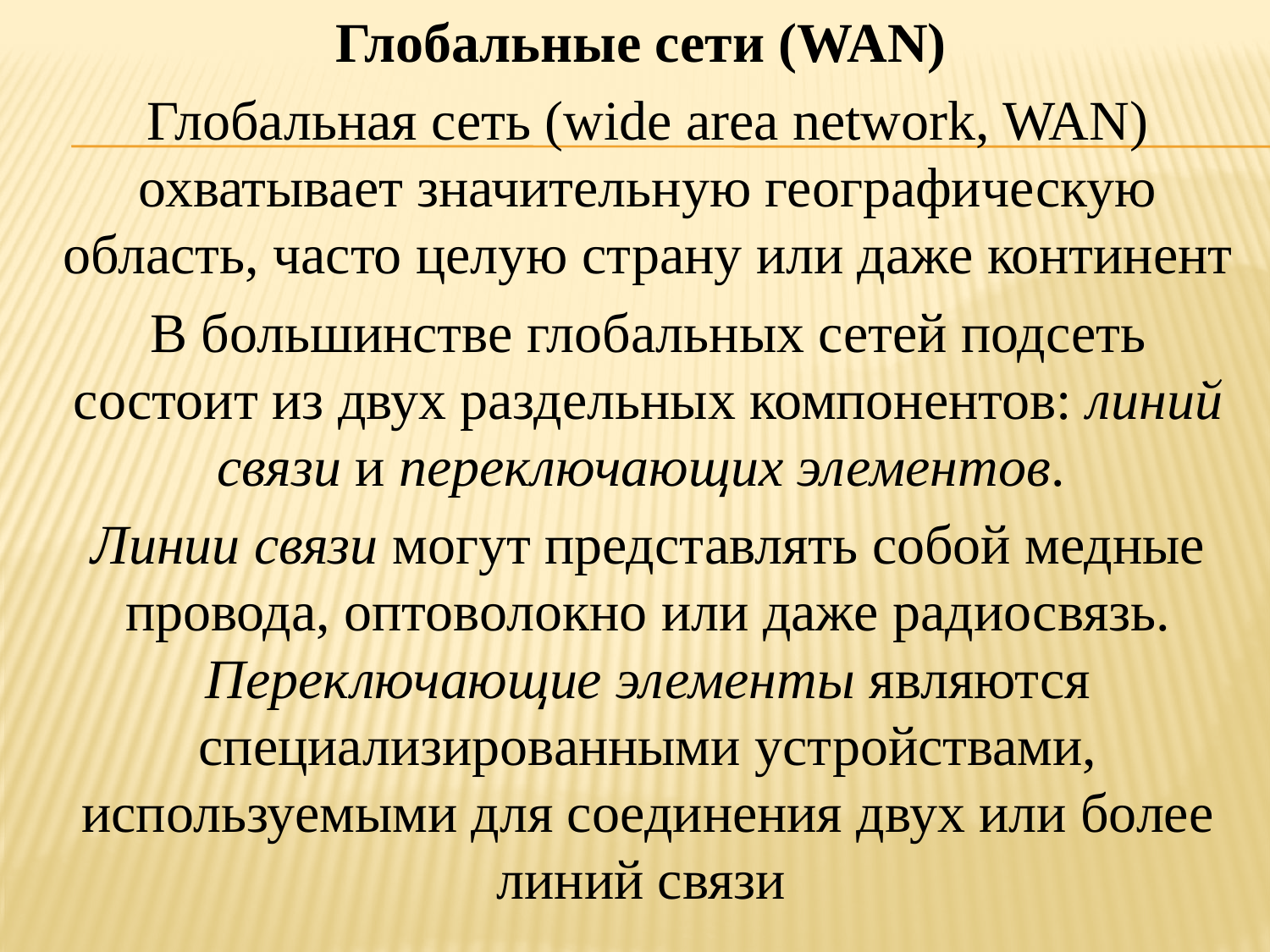

Глобальные сети (WAN)
Глобальная сеть (wide area network, WAN) охватывает значительную географическую область, часто целую страну или даже континент
В большинстве глобальных сетей подсеть состоит из двух раздельных компонентов: линий связи и переключающих элементов.
Линии связи могут представлять собой медные провода, оптоволокно или даже радиосвязь. Переключающие элементы являются специализированными устройствами, используемыми для соединения двух или более линий связи